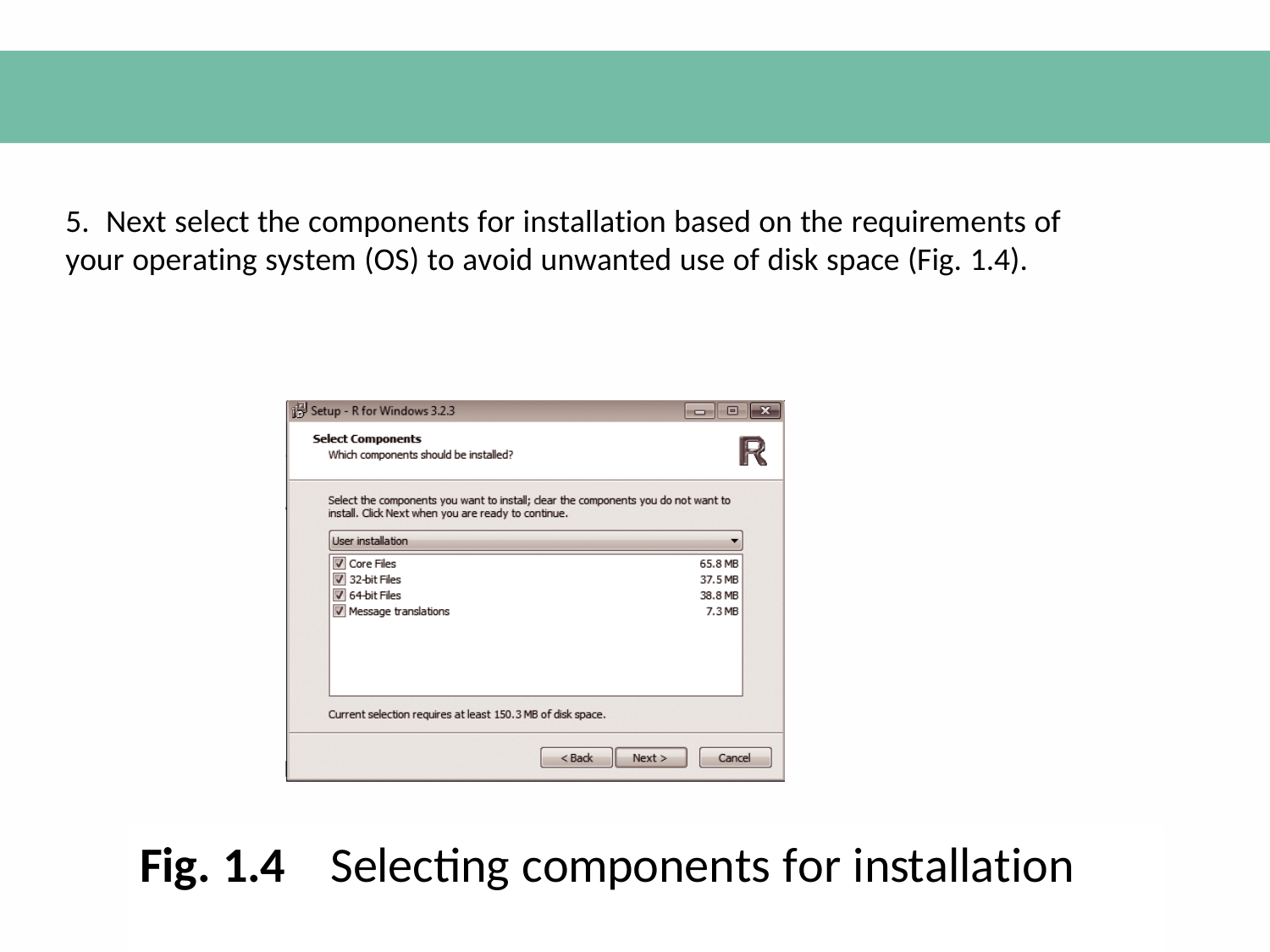

5.  Next select the components for installation based on the requirements of your operating system (OS) to avoid unwanted use of disk space (Fig. 1.4).

Fig. 1.4
Selecting components for installation